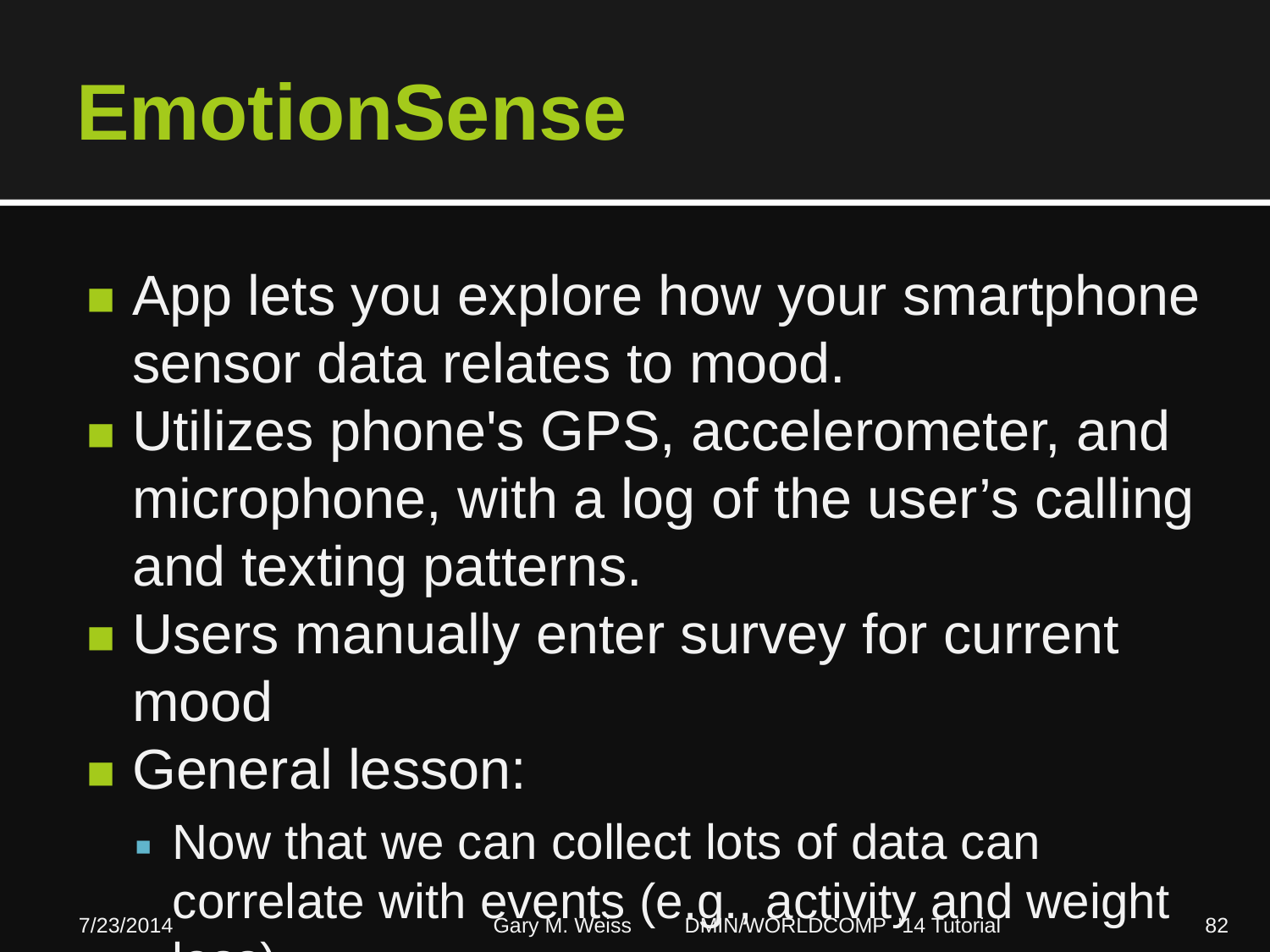

# EmotionSense
App lets you explore how your smartphone sensor data relates to mood.
Utilizes phone's GPS, accelerometer, and microphone, with a log of the user’s calling and texting patterns.
Users manually enter survey for current mood
General lesson:
Now that we can collect lots of data can correlate with events (e.g., activity and weight loss)
7/23/2014
Gary M. Weiss         DMIN/WORLDCOMP  '14 Tutorial
82